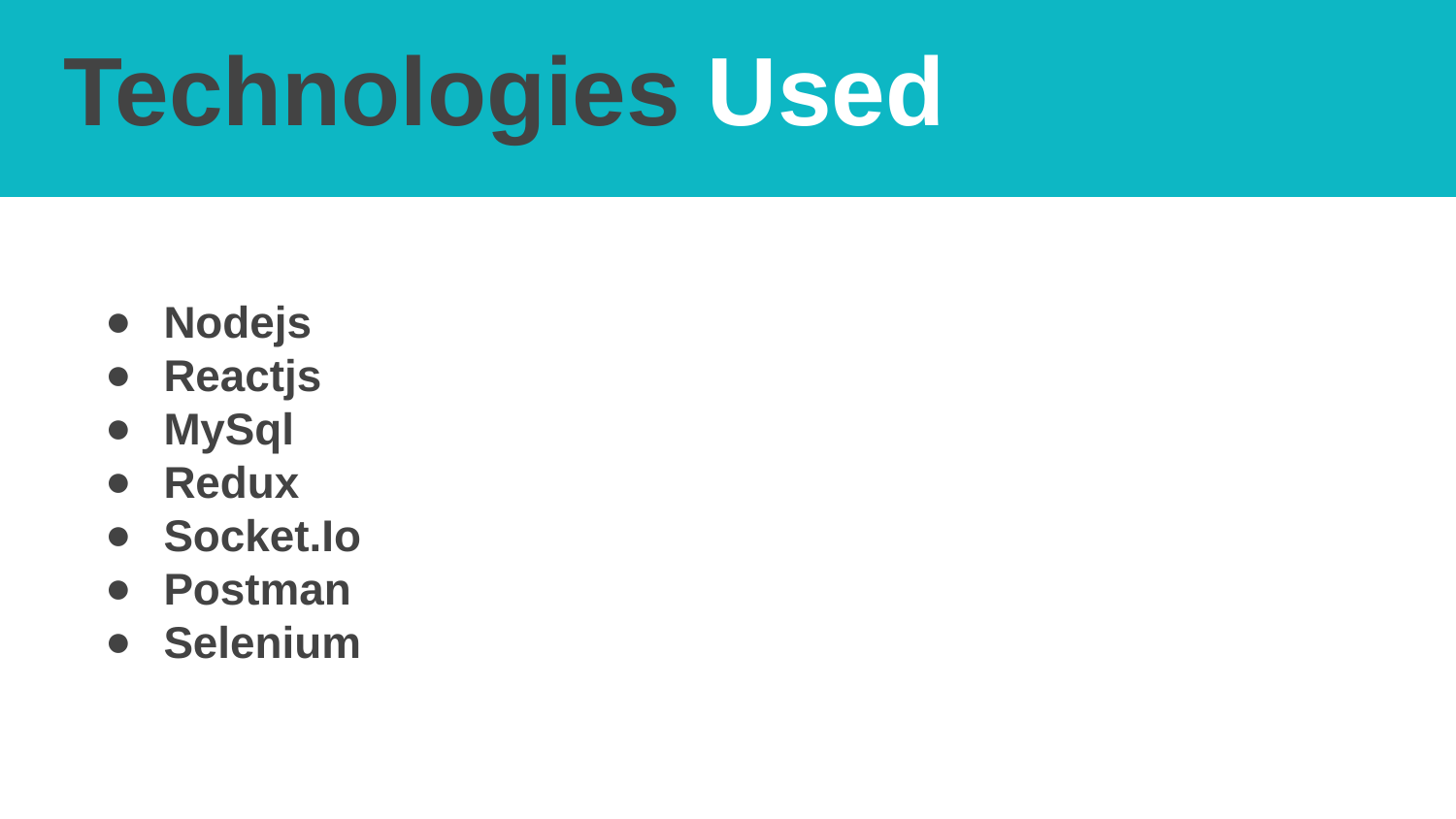

Technologies Used

Nodejs
Reactjs
MySql
Redux
Socket.Io
Postman
Selenium